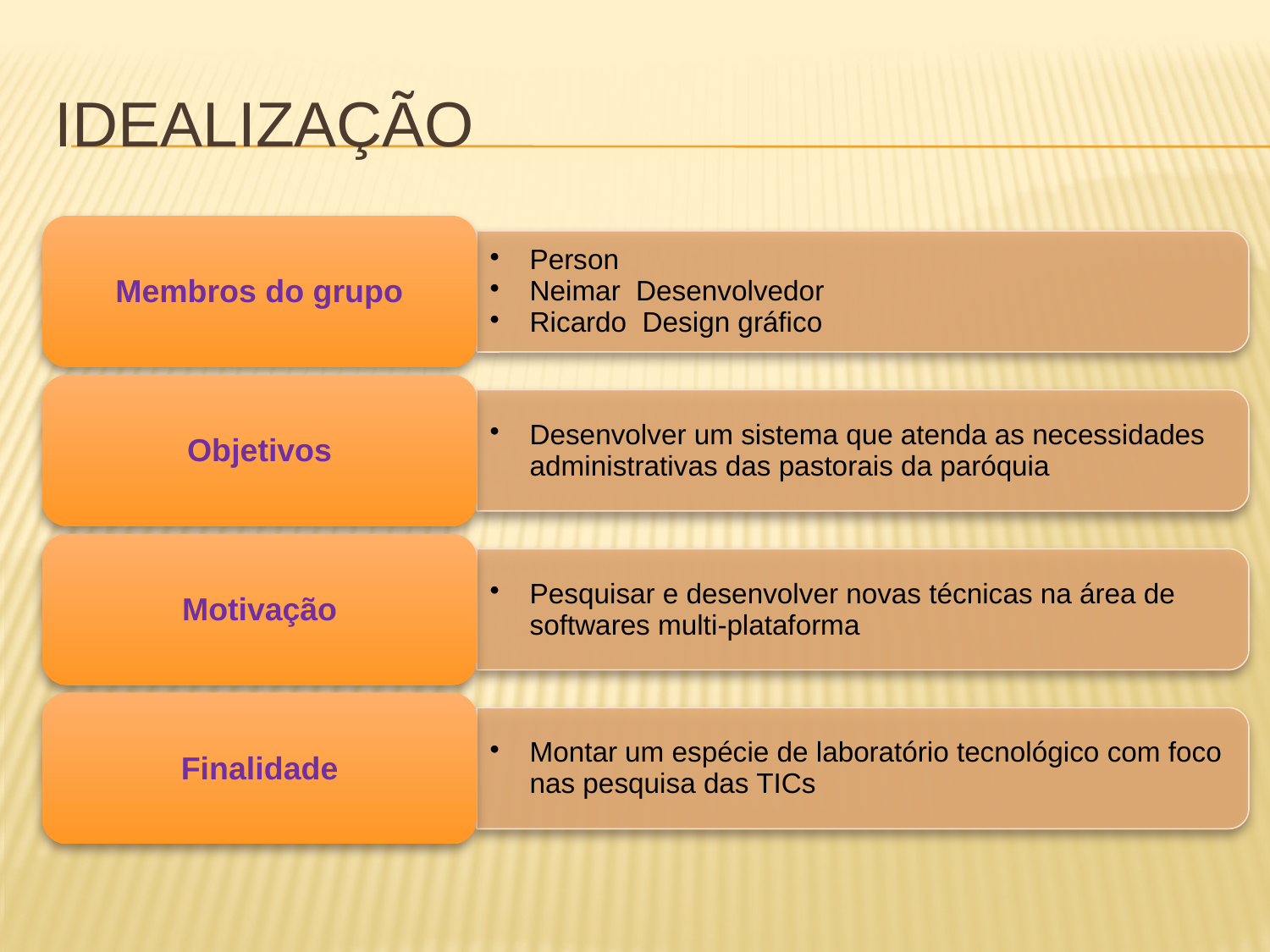

# idealização
Membros do grupo
Person
Desenvolver um sistema que atenda as necessidades administrativas das pastorais da paróquia
Motivação
Montar um espécie de laboratório tecnológico com foco nas pesquisa das TICs
Neimar  Desenvolvedor
Ricardo  Design gráfico
Objetivos
Finalidade
Pesquisar e desenvolver novas técnicas na área de softwares multi-plataforma